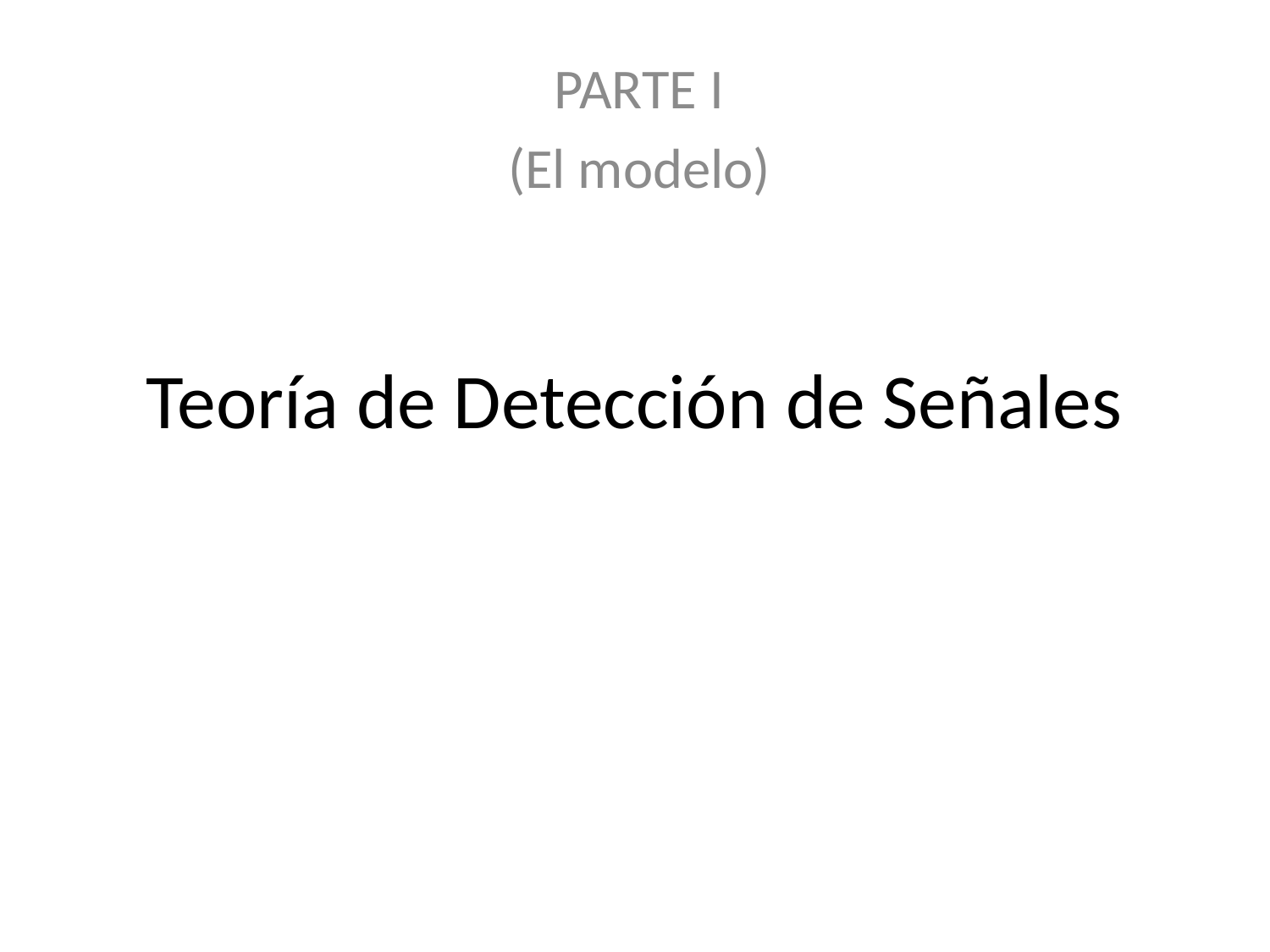

PARTE I
(El modelo)
# Teoría de Detección de Señales